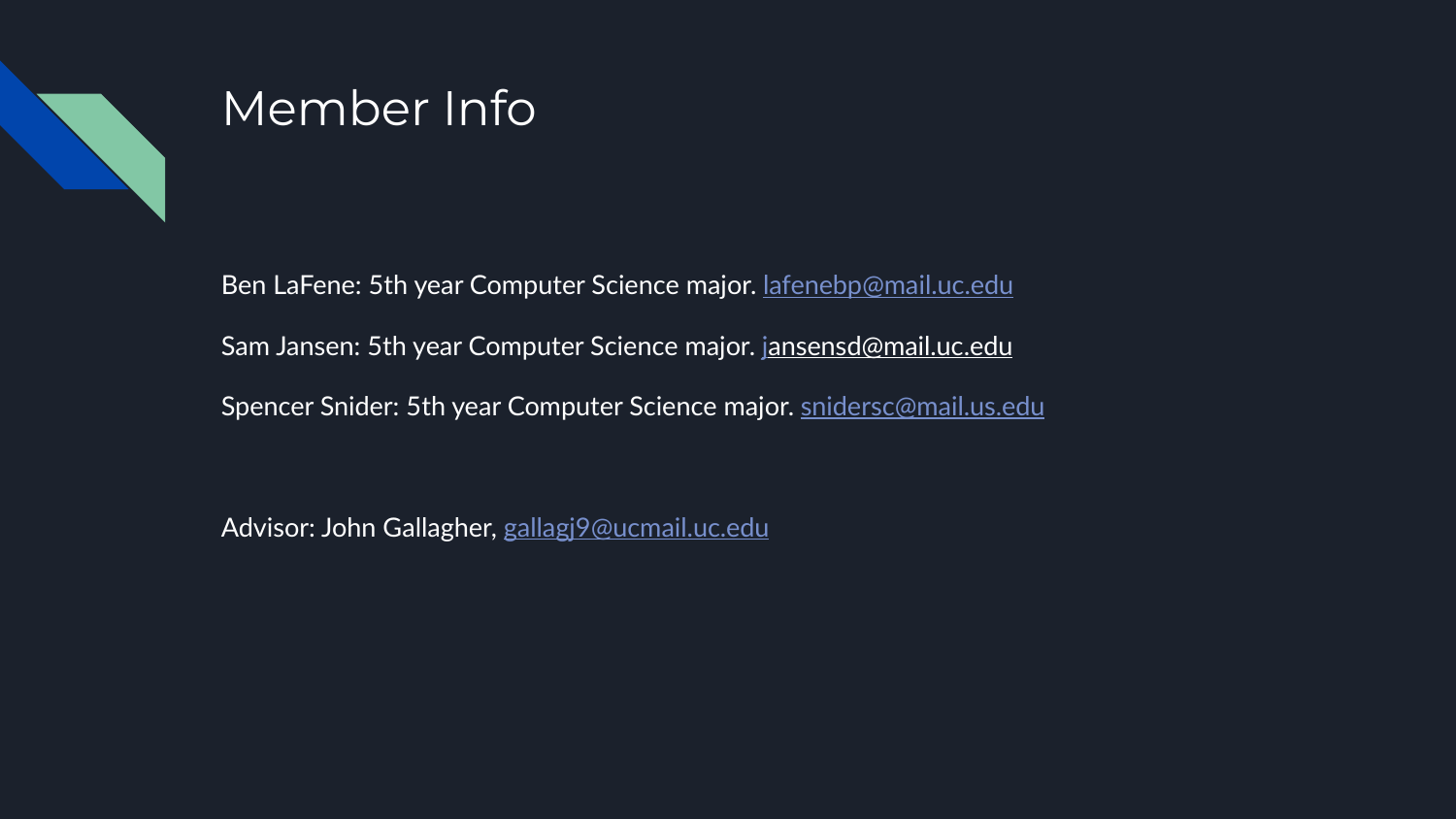

# Member Info
Ben LaFene: 5th year Computer Science major. lafenebp@mail.uc.edu
Sam Jansen: 5th year Computer Science major. jansensd@mail.uc.edu
Spencer Snider: 5th year Computer Science major. snidersc@mail.us.edu

Advisor: John Gallagher, gallagj9@ucmail.uc.edu